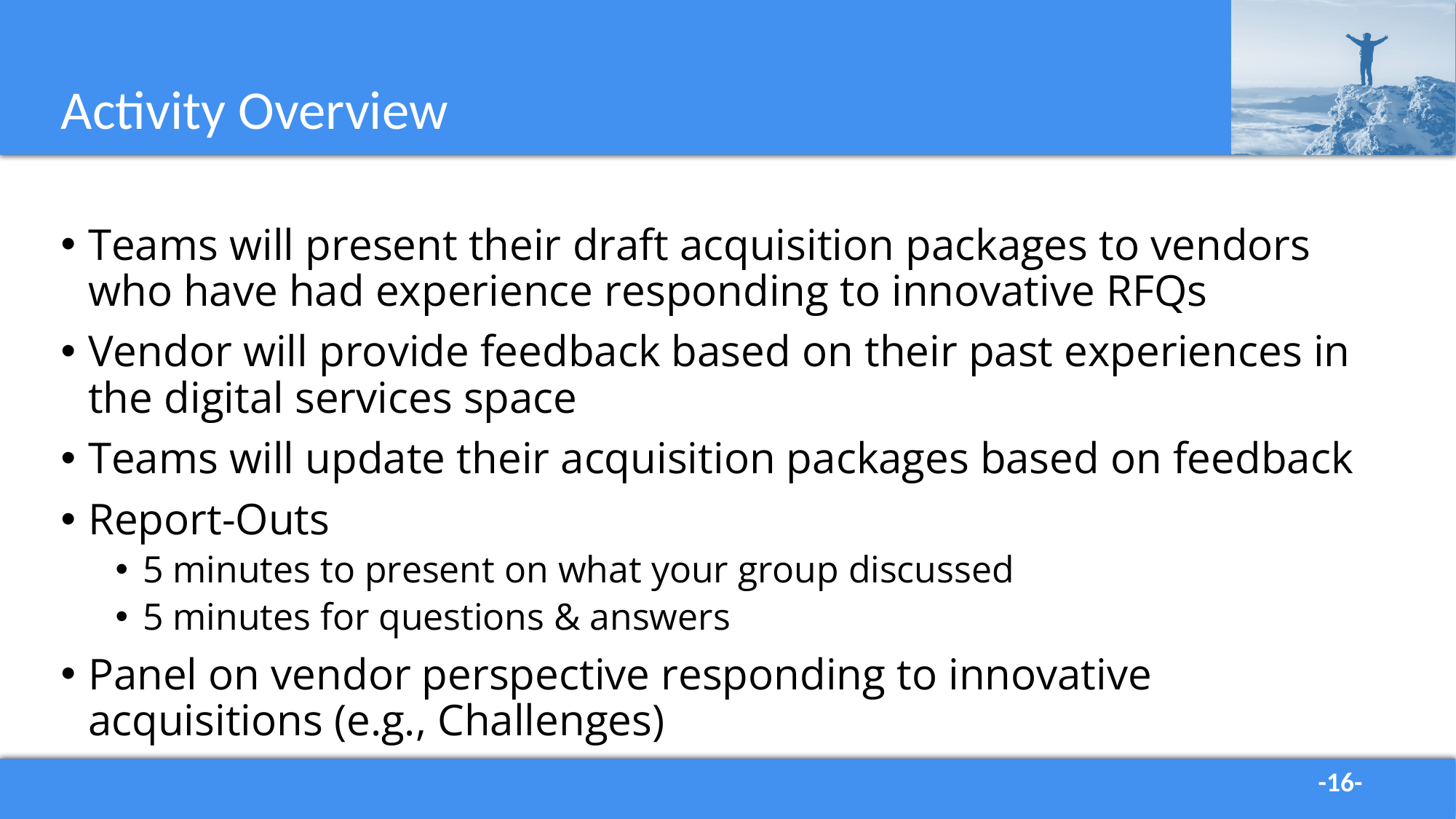

# Activity Overview
Teams will present their draft acquisition packages to vendors who have had experience responding to innovative RFQs
Vendor will provide feedback based on their past experiences in the digital services space
Teams will update their acquisition packages based on feedback
Report-Outs
5 minutes to present on what your group discussed
5 minutes for questions & answers
Panel on vendor perspective responding to innovative acquisitions (e.g., Challenges)